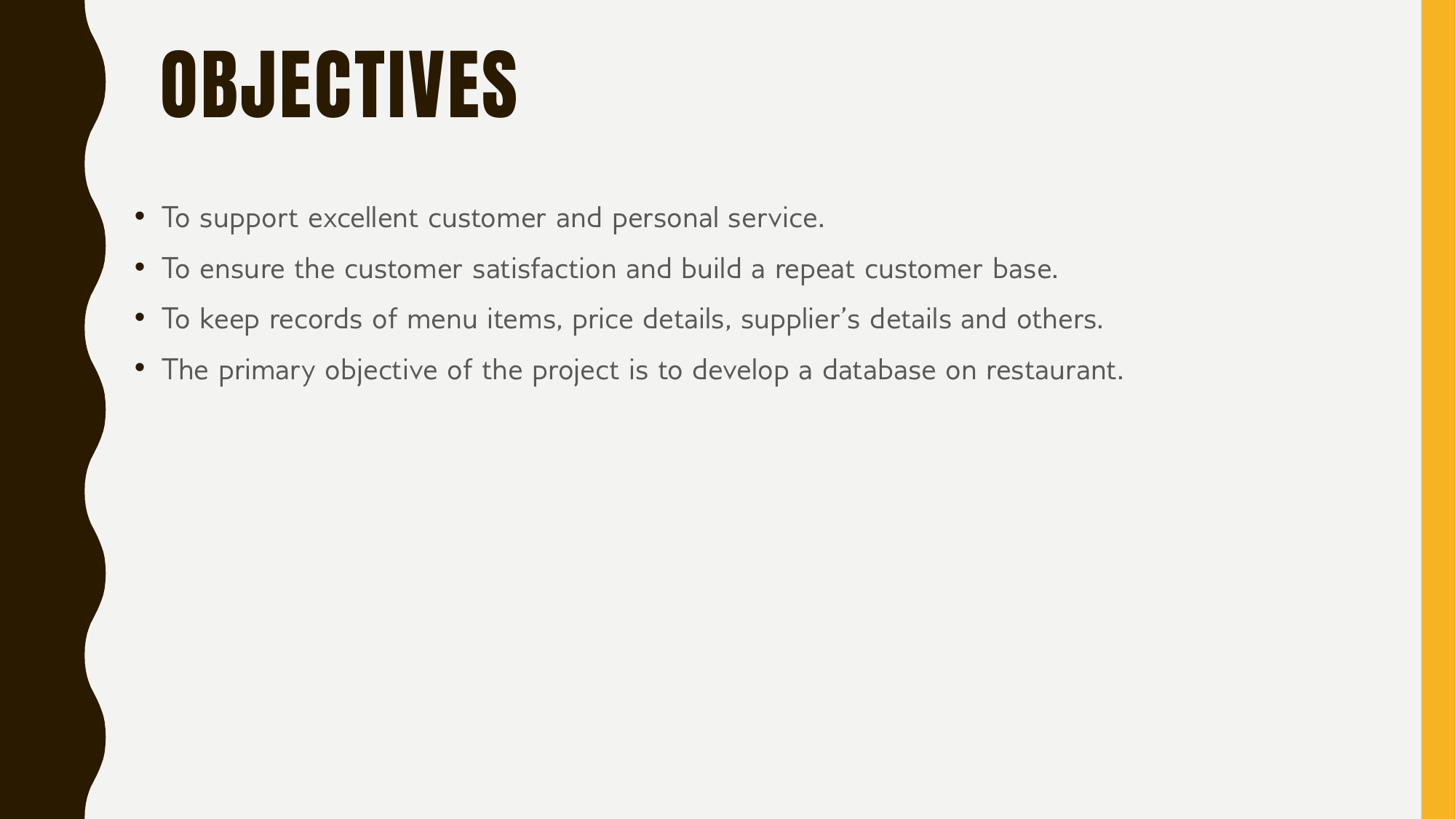

# Objectives
To support excellent customer and personal service.
To ensure the customer satisfaction and build a repeat customer base.
To keep records of menu items, price details, supplier’s details and others.
The primary objective of the project is to develop a database on restaurant.